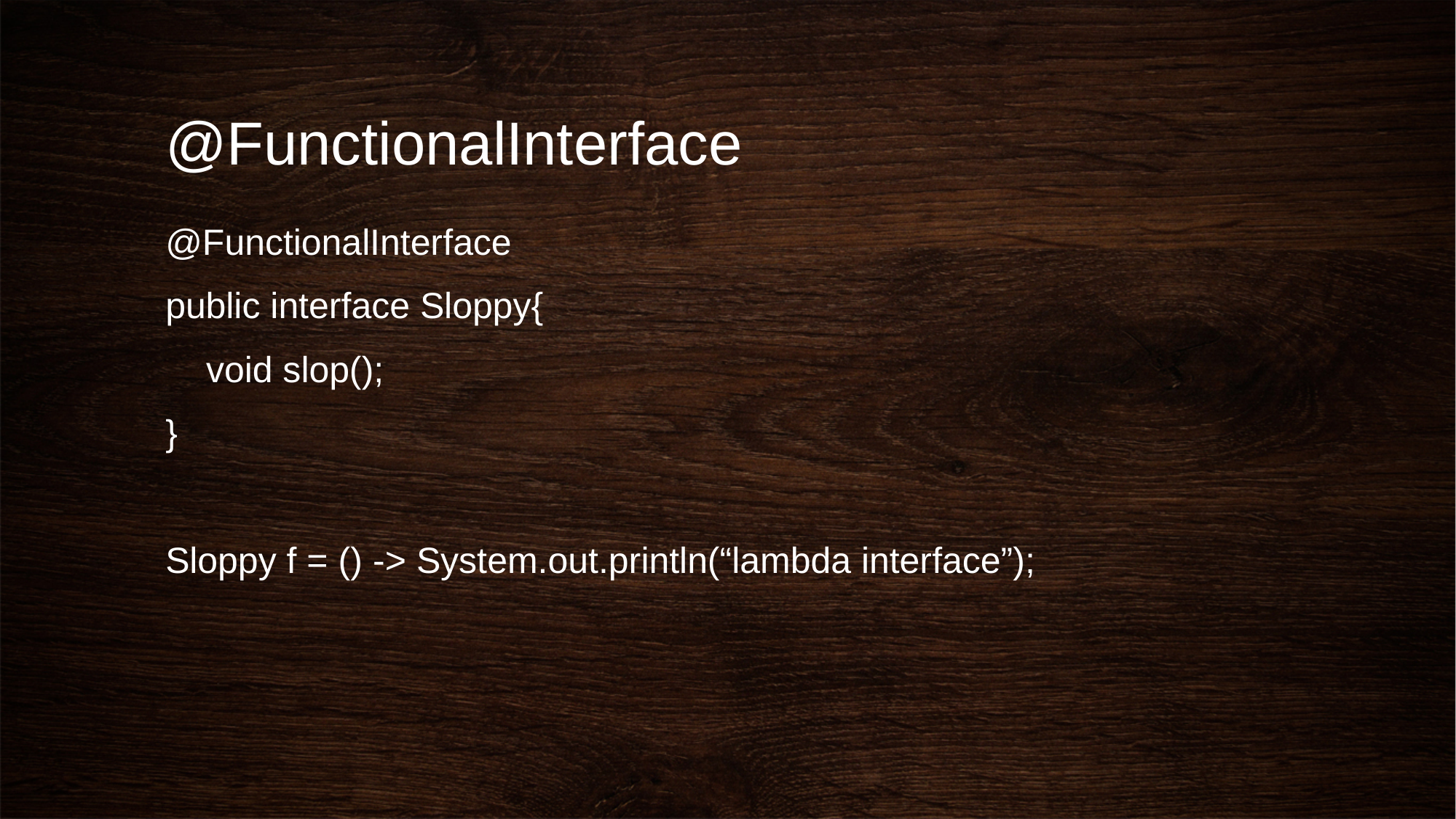

# @FunctionalInterface
@FunctionalInterface
public interface Sloppy{
    void slop();
}

Sloppy f = () -> System.out.println(“lambda interface”);